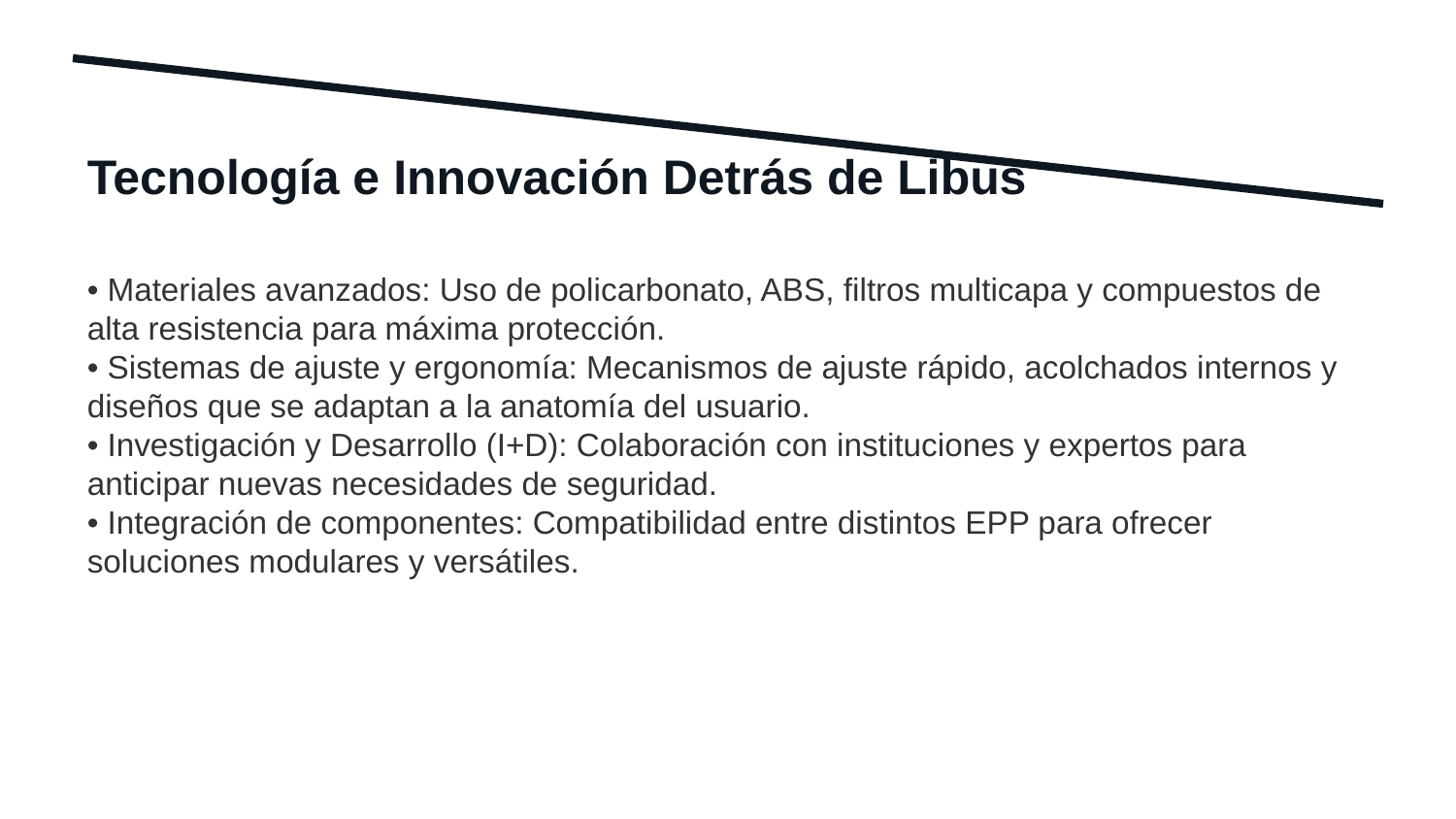

Tecnología e Innovación Detrás de Libus
• Materiales avanzados: Uso de policarbonato, ABS, filtros multicapa y compuestos de alta resistencia para máxima protección.
• Sistemas de ajuste y ergonomía: Mecanismos de ajuste rápido, acolchados internos y diseños que se adaptan a la anatomía del usuario.
• Investigación y Desarrollo (I+D): Colaboración con instituciones y expertos para anticipar nuevas necesidades de seguridad.
• Integración de componentes: Compatibilidad entre distintos EPP para ofrecer soluciones modulares y versátiles.
8